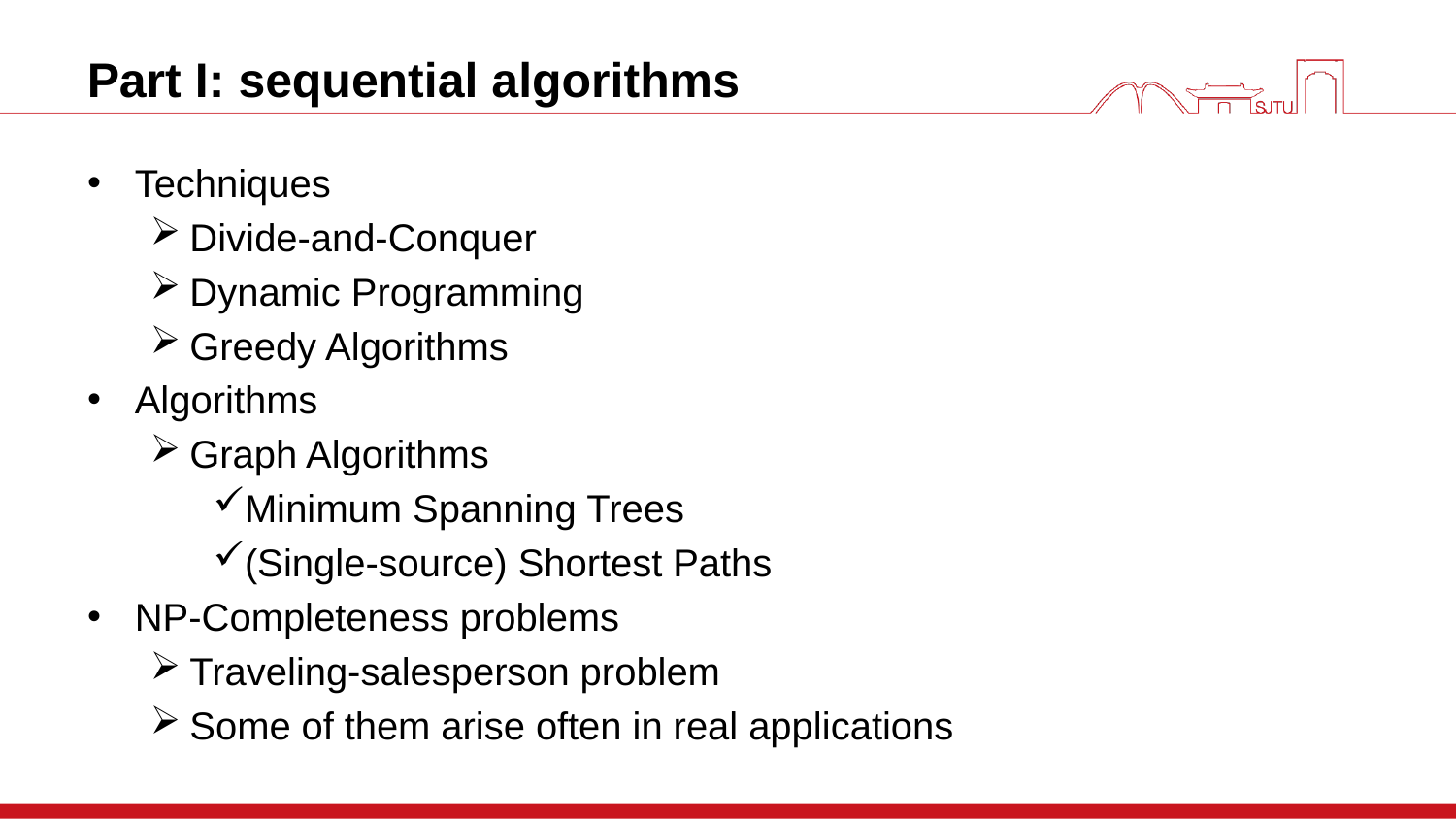

# Part I: sequential algorithms
Techniques
Divide-and-Conquer
Dynamic Programming
Greedy Algorithms
Algorithms
Graph Algorithms
Minimum Spanning Trees
(Single-source) Shortest Paths
NP-Completeness problems
Traveling-salesperson problem
Some of them arise often in real applications